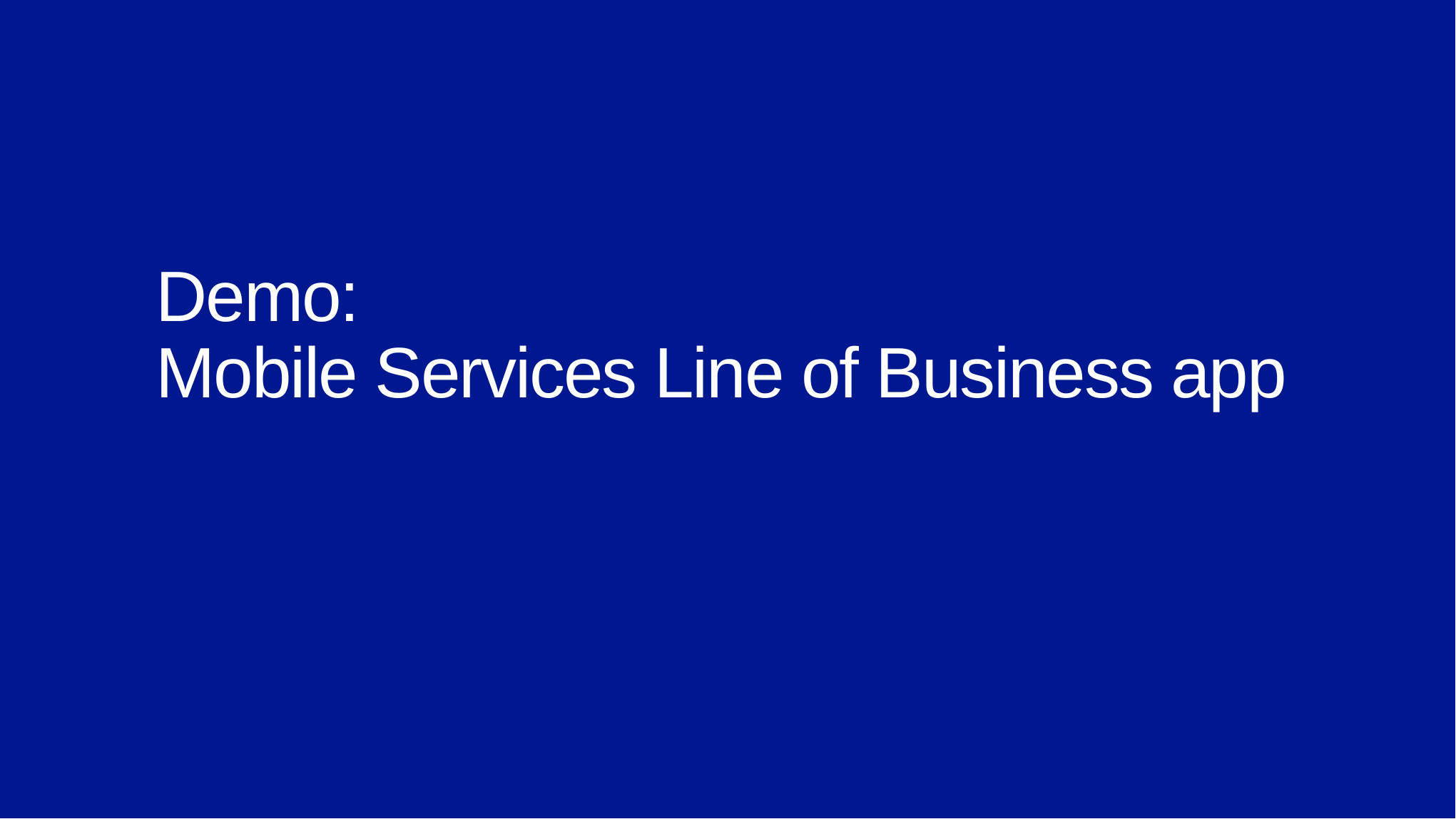

# Demo: Mobile Services Line of Business app